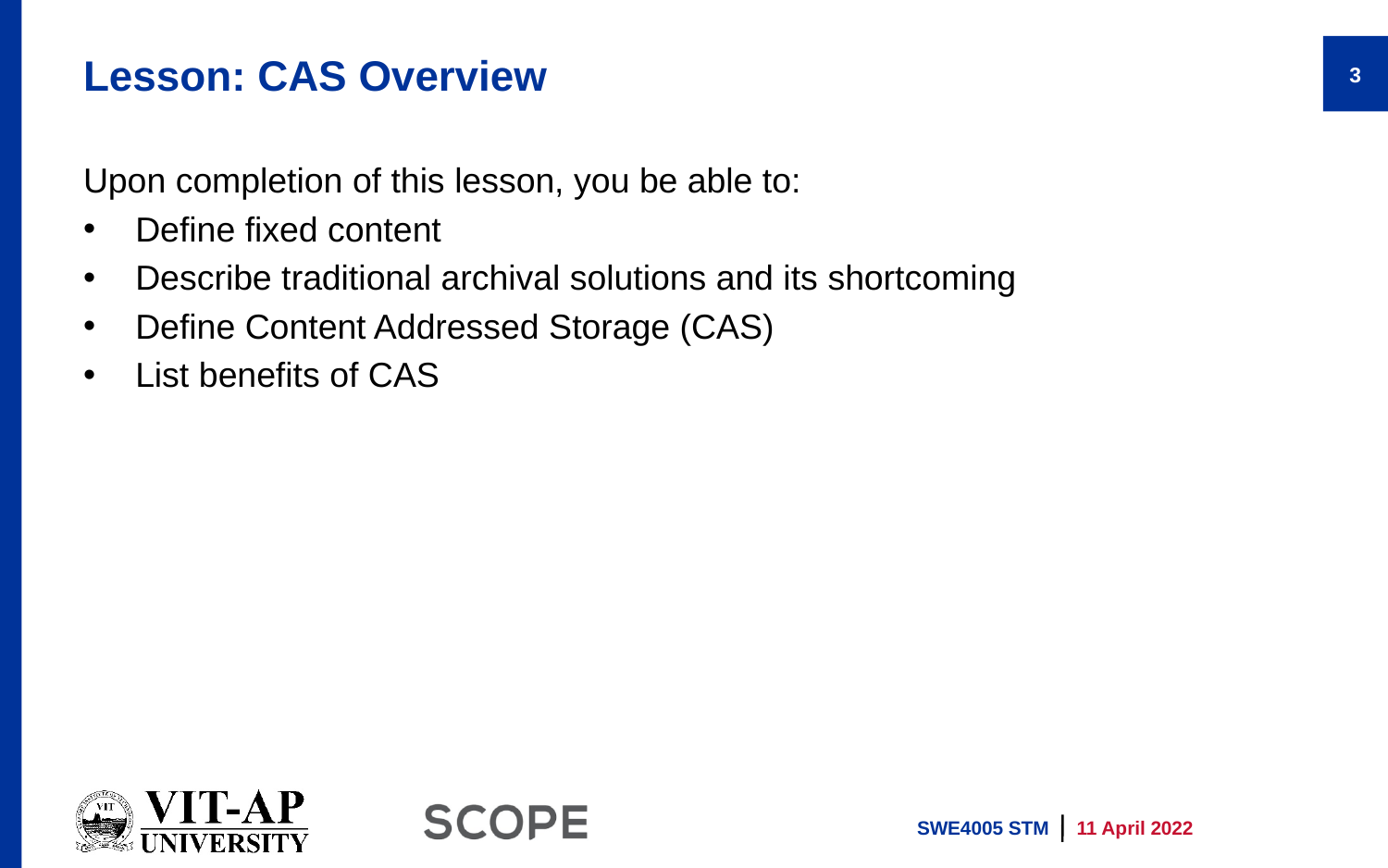

# Lesson: CAS Overview
3
Upon completion of this lesson, you be able to:
Define fixed content
Describe traditional archival solutions and its shortcoming
Define Content Addressed Storage (CAS)
List benefits of CAS

SWE4005 STM
11 April 2022